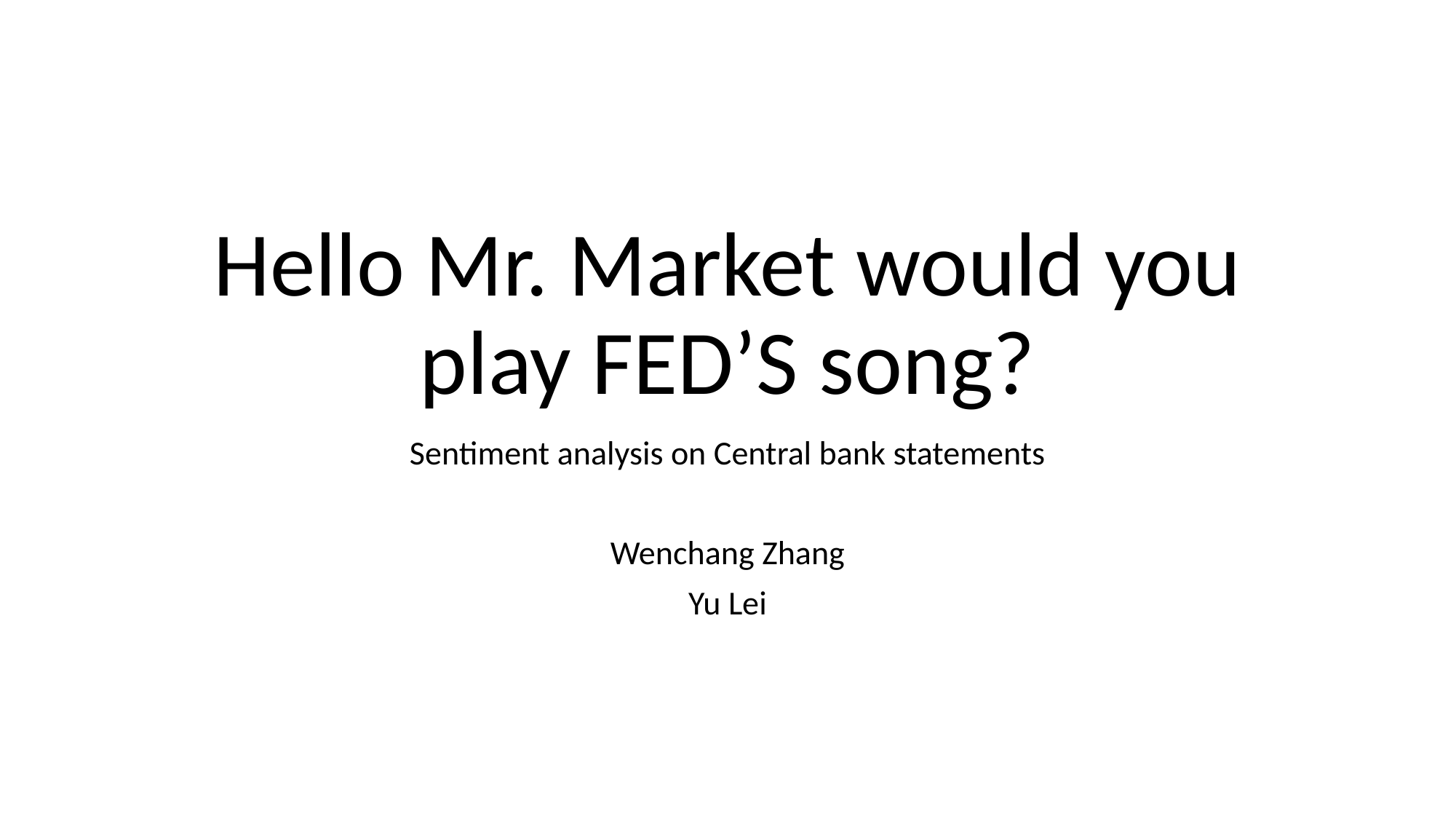

# Hello Mr. Market would you play FED’S song?
Sentiment analysis on Central bank statements

Wenchang Zhang
Yu Lei